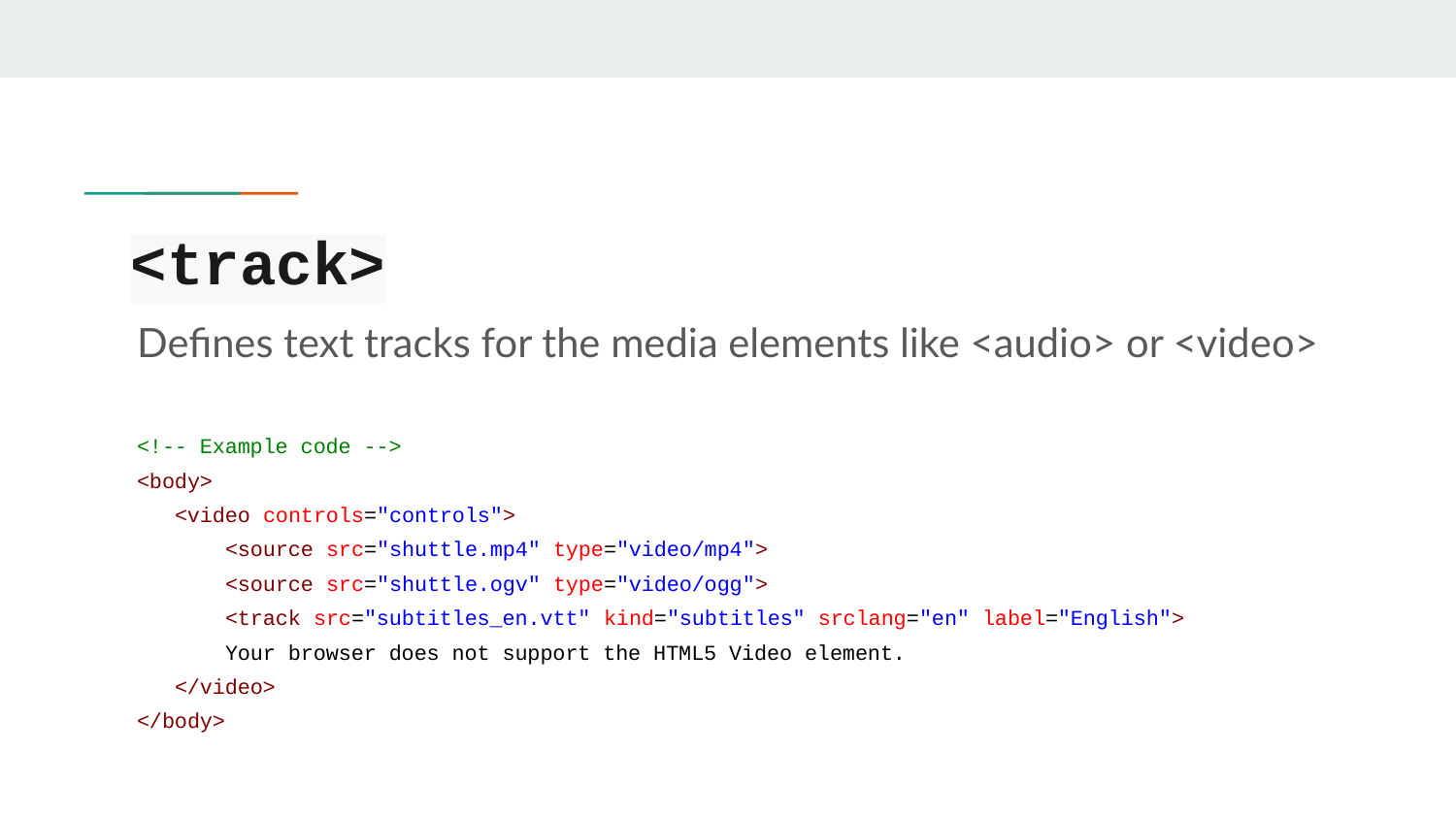

# <track>
Defines text tracks for the media elements like <audio> or <video>
<!-- Example code -->
<body>
   <video controls="controls">
       <source src="shuttle.mp4" type="video/mp4">
       <source src="shuttle.ogv" type="video/ogg">
       <track src="subtitles_en.vtt" kind="subtitles" srclang="en" label="English">
       Your browser does not support the HTML5 Video element.
   </video>
</body>